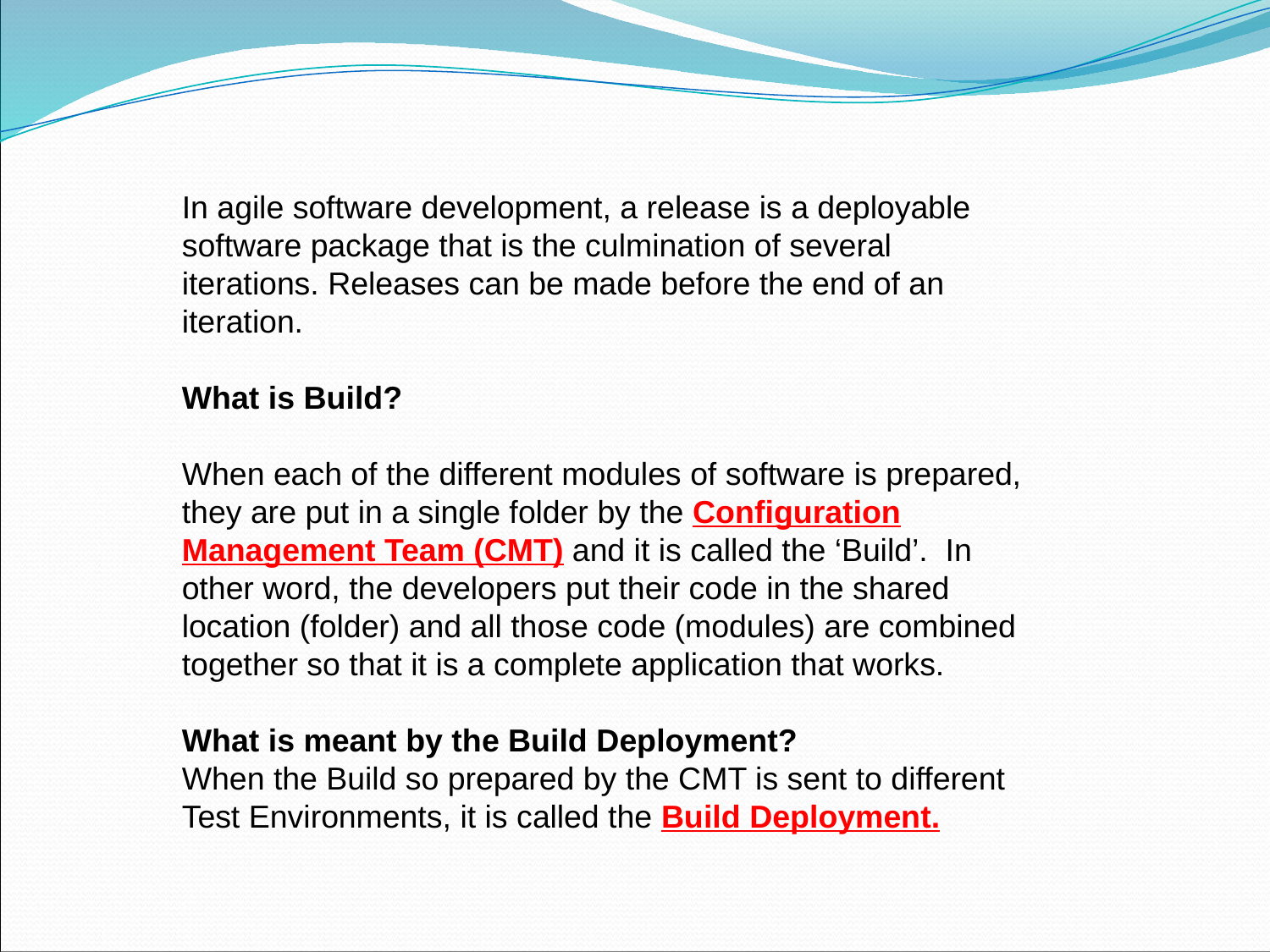

In agile software development, a release is a deployable software package that is the culmination of several iterations. Releases can be made before the end of an iteration.

What is Build?

When each of the different modules of software is prepared, they are put in a single folder by the Configuration Management Team (CMT) and it is called the ‘Build’.  In other word, the developers put their code in the shared location (folder) and all those code (modules) are combined together so that it is a complete application that works.

What is meant by the Build Deployment?
When the Build so prepared by the CMT is sent to different Test Environments, it is called the Build Deployment.